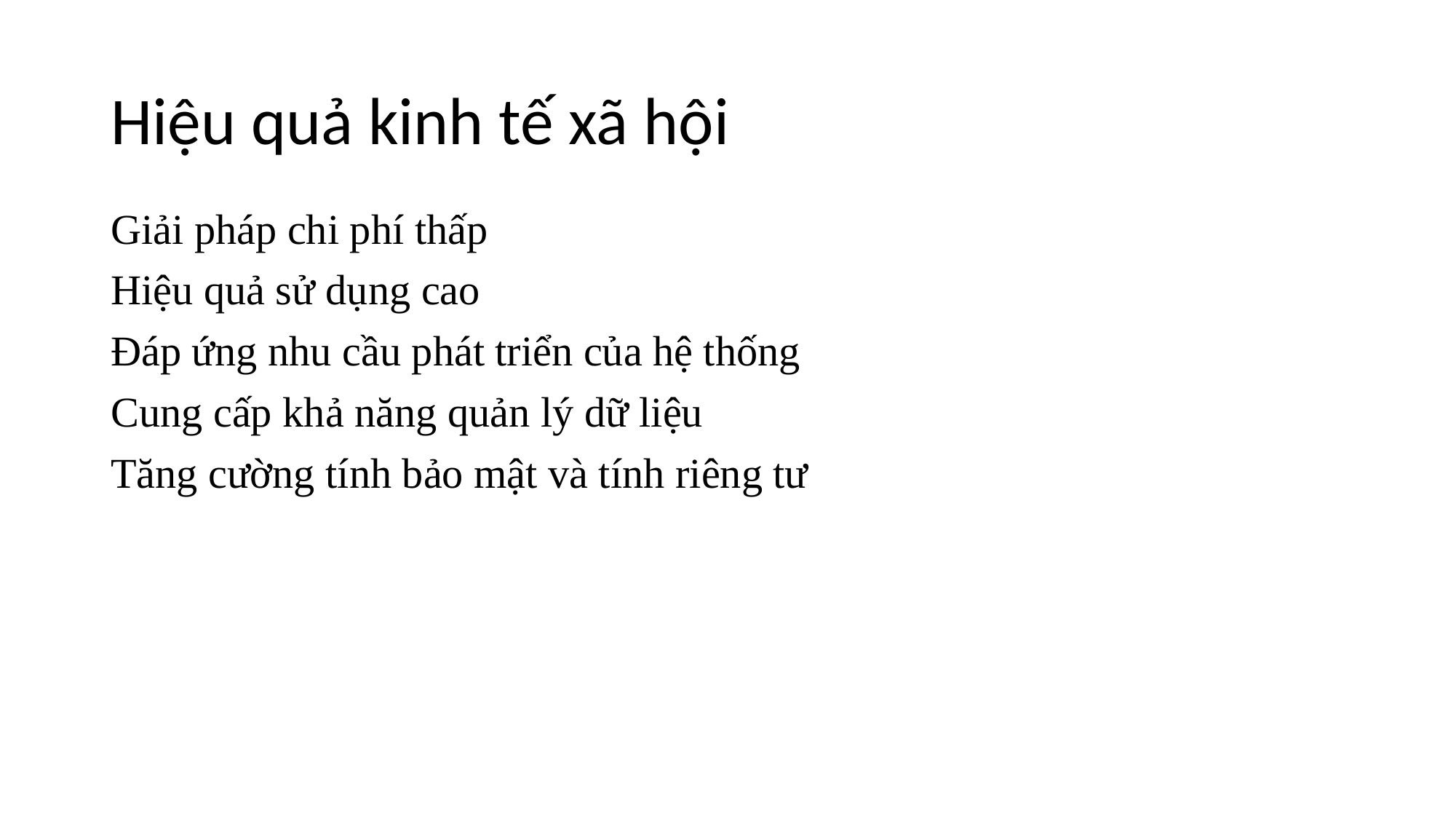

# Hiệu quả kinh tế xã hội
Giải pháp chi phí thấp​
Hiệu quả sử dụng cao​
Đáp ứng nhu cầu phát triển của hệ thống​
Cung cấp khả năng quản lý dữ liệu​
Tăng cường tính bảo mật và tính riêng tư